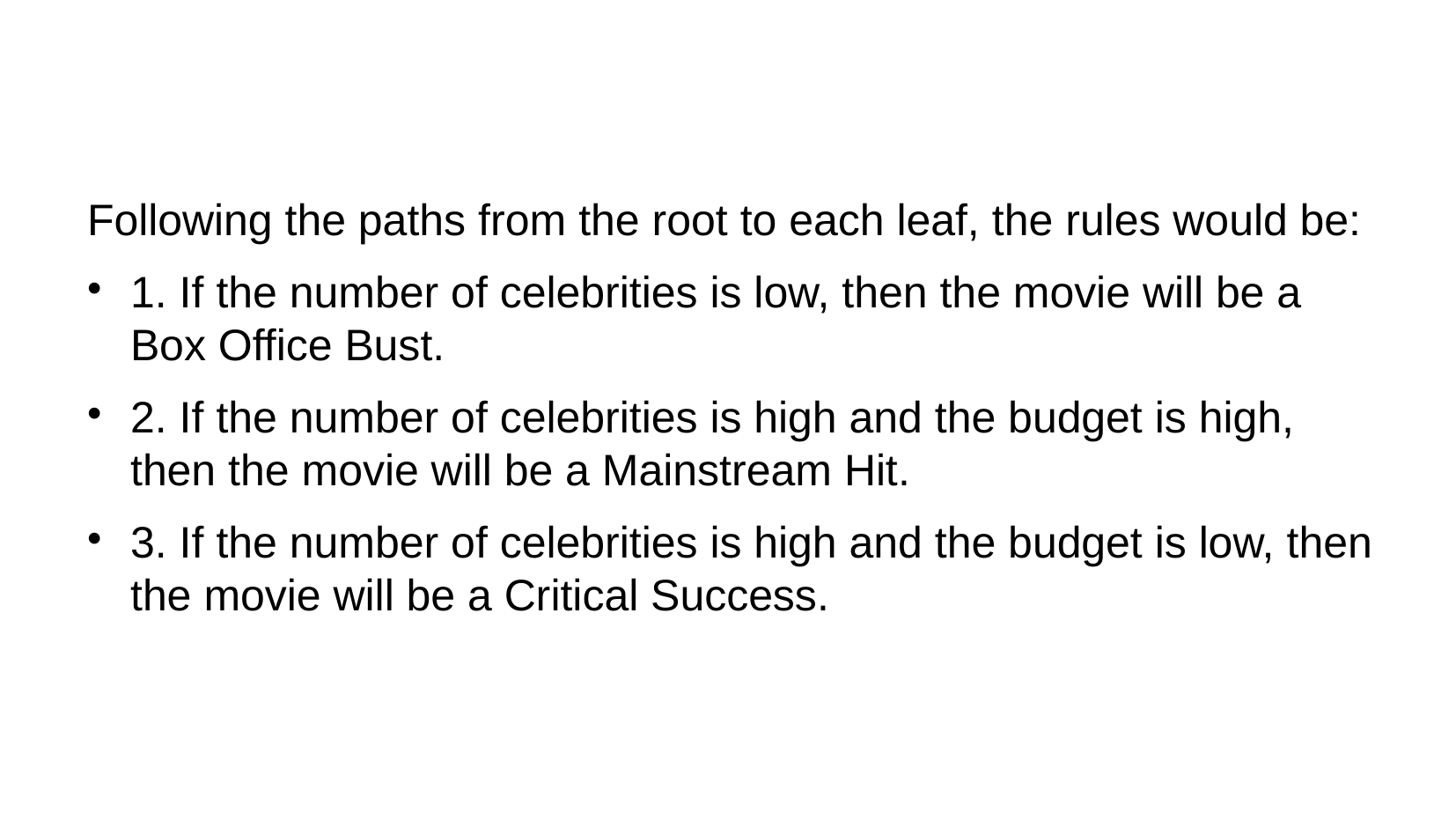

Following the paths from the root to each leaf, the rules would be:
1. If the number of celebrities is low, then the movie will be a Box Office Bust.
2. If the number of celebrities is high and the budget is high, then the movie will be a Mainstream Hit.
3. If the number of celebrities is high and the budget is low, then the movie will be a Critical Success.